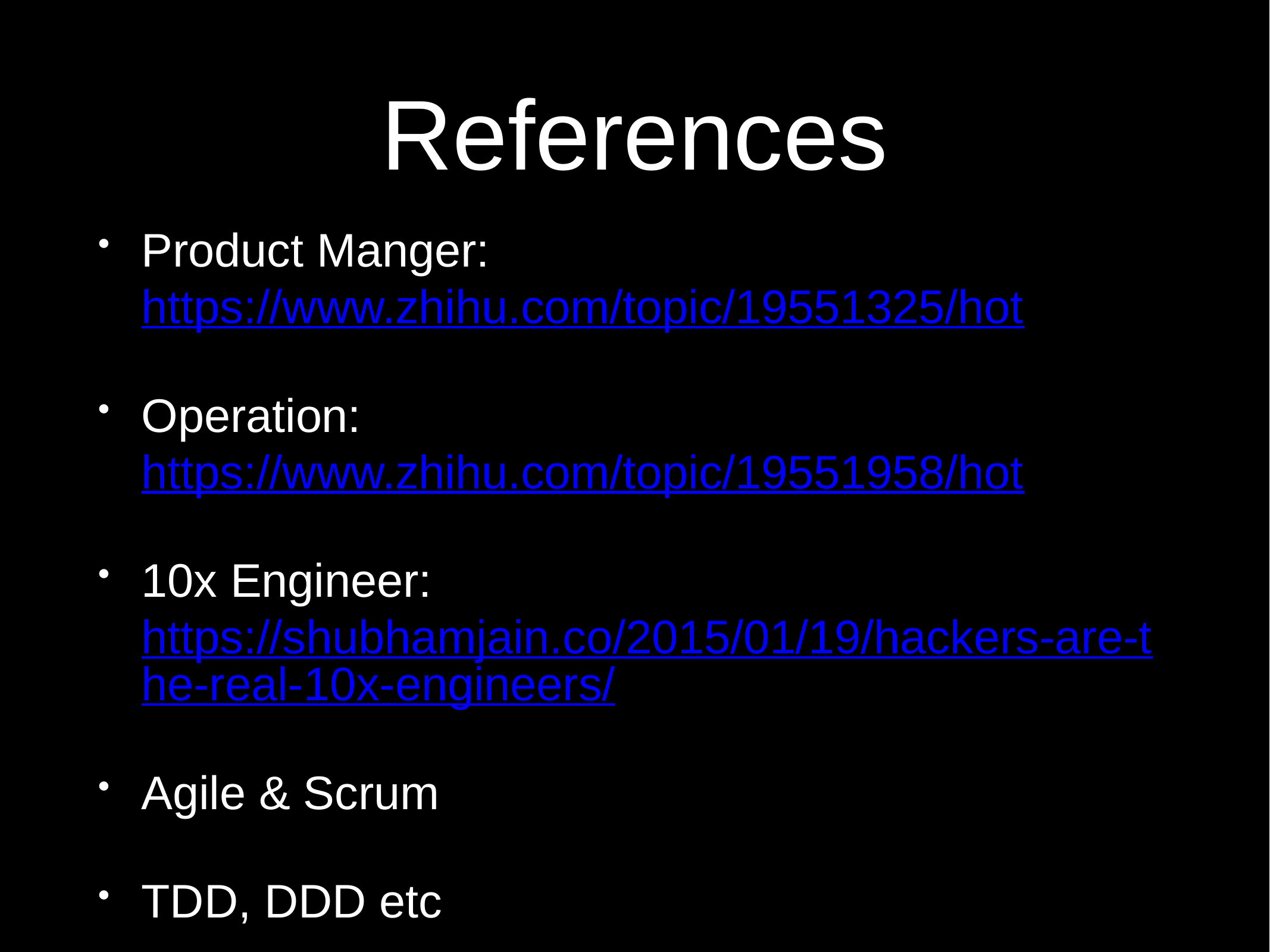

# References
Product Manger: https://www.zhihu.com/topic/19551325/hot
Operation: https://www.zhihu.com/topic/19551958/hot
10x Engineer: https://shubhamjain.co/2015/01/19/hackers-are-the-real-10x-engineers/
Agile & Scrum
TDD, DDD etc